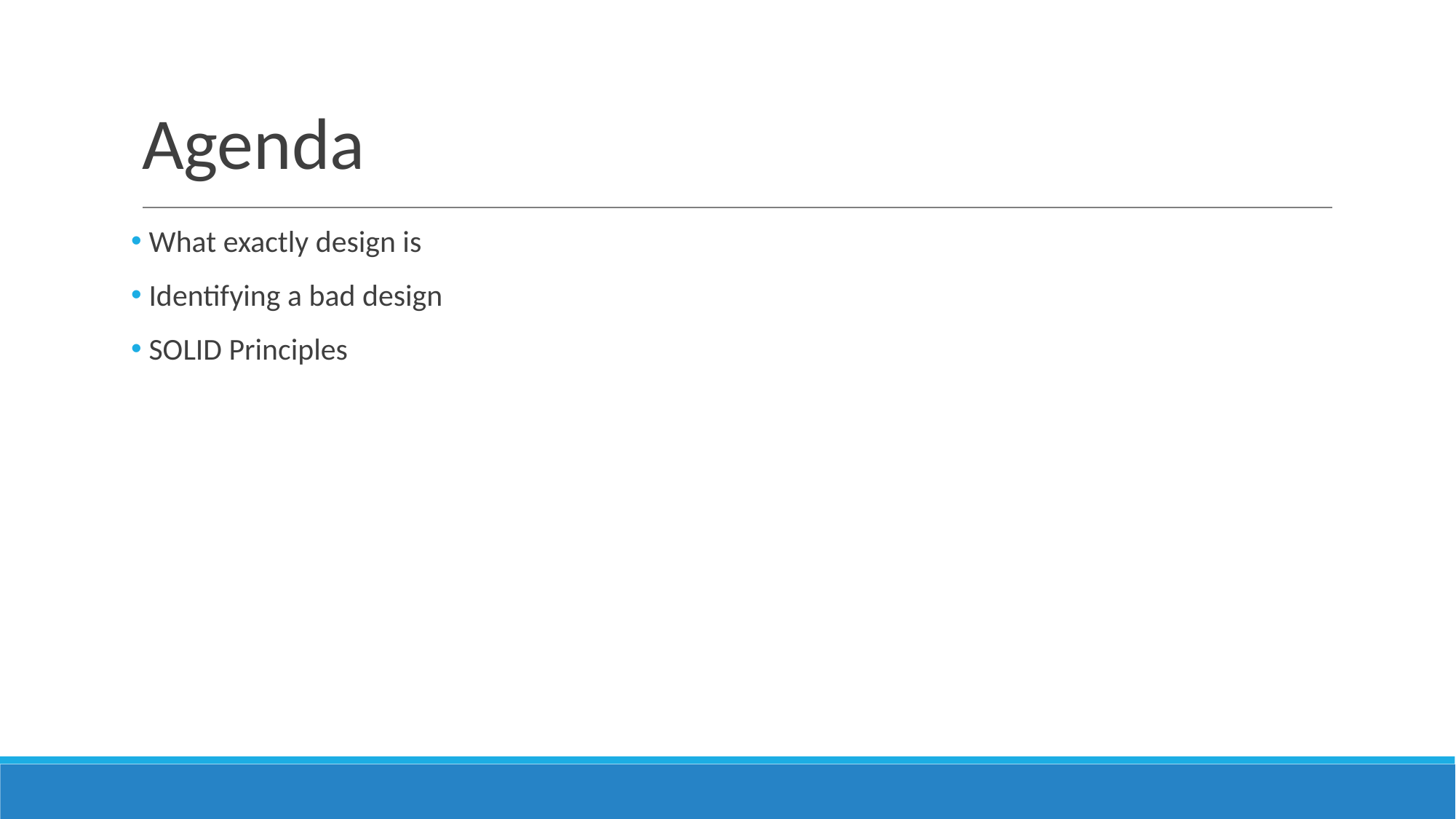

# Agenda
 What exactly design is
 Identifying a bad design
 SOLID Principles